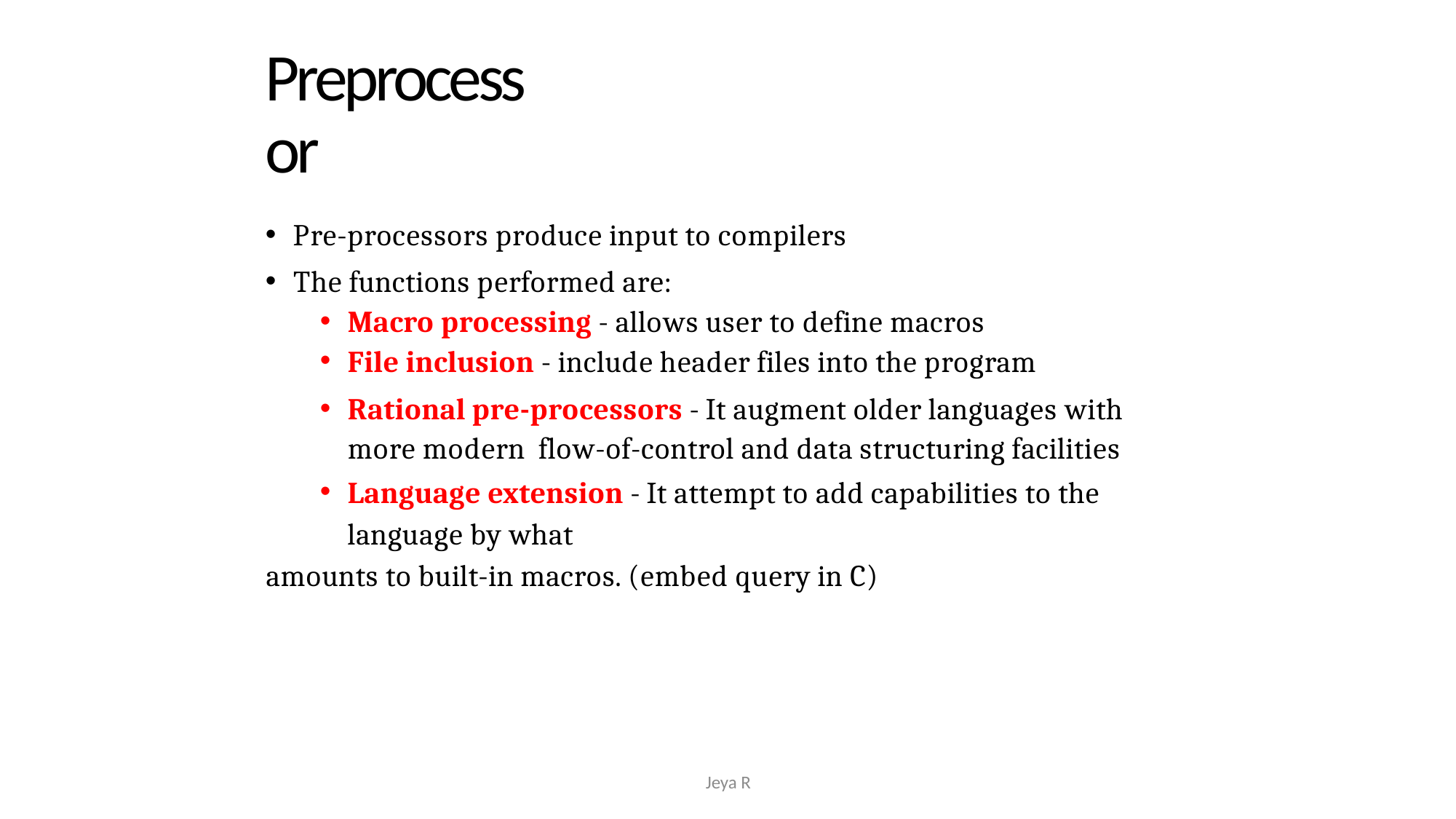

# Preprocessor
Pre-processors produce input to compilers
The functions performed are:
Macro processing - allows user to define macros
File inclusion - include header files into the program
Rational pre-processors - It augment older languages with more modern  flow-of-control and data structuring facilities
Language extension - It attempt to add capabilities to the language by what
amounts to built-in macros. (embed query in C)
39
Jeya R